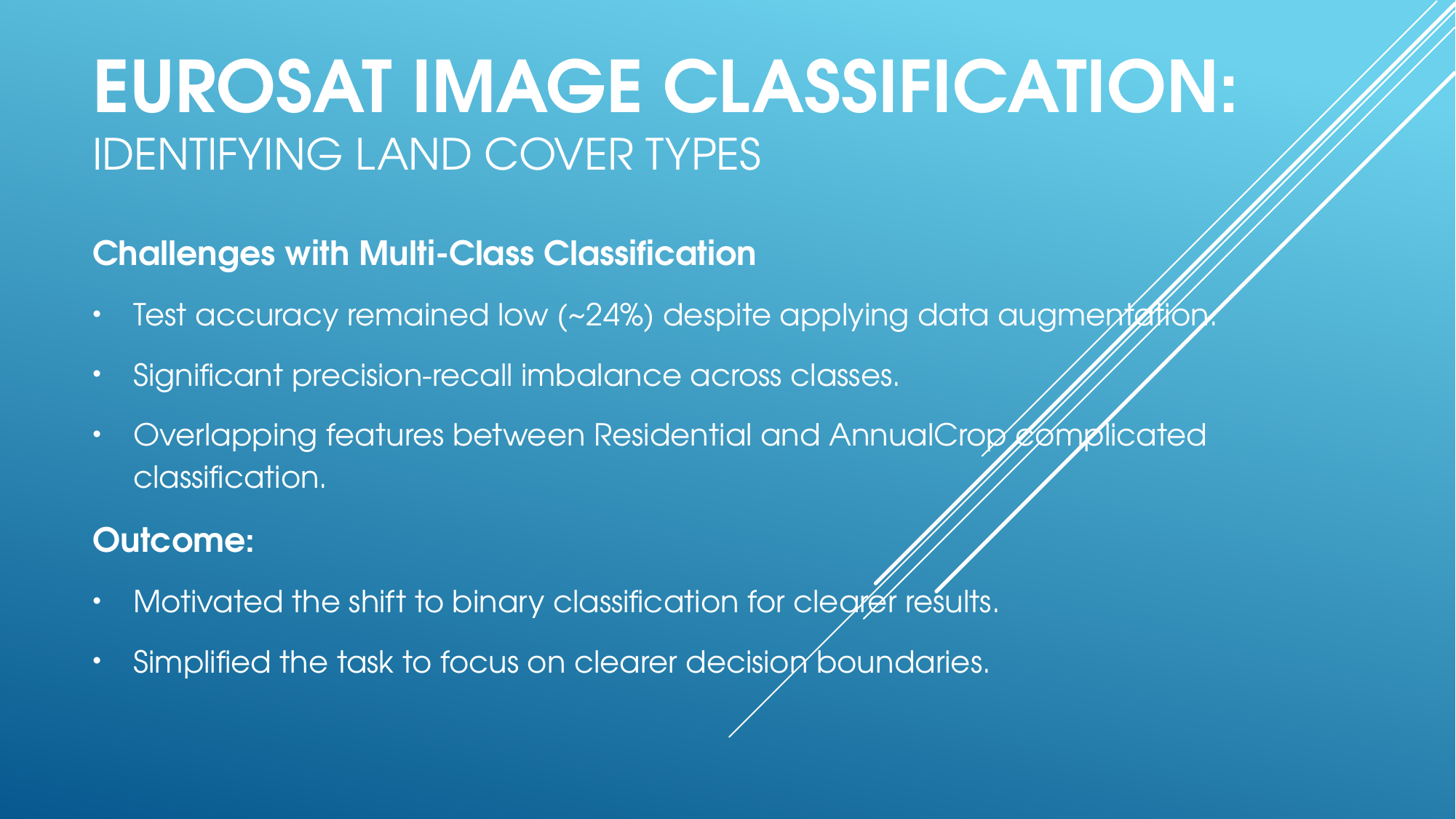

# EuroSAT Image Classification: Identifying Land Cover Types

Challenges with Multi-Class Classification
Test accuracy remained low (~24%) despite applying data augmentation.
Significant precision-recall imbalance across classes.
Overlapping features between Residential and AnnualCrop complicated classification.
Outcome:
Motivated the shift to binary classification for clearer results.
Simplified the task to focus on clearer decision boundaries.